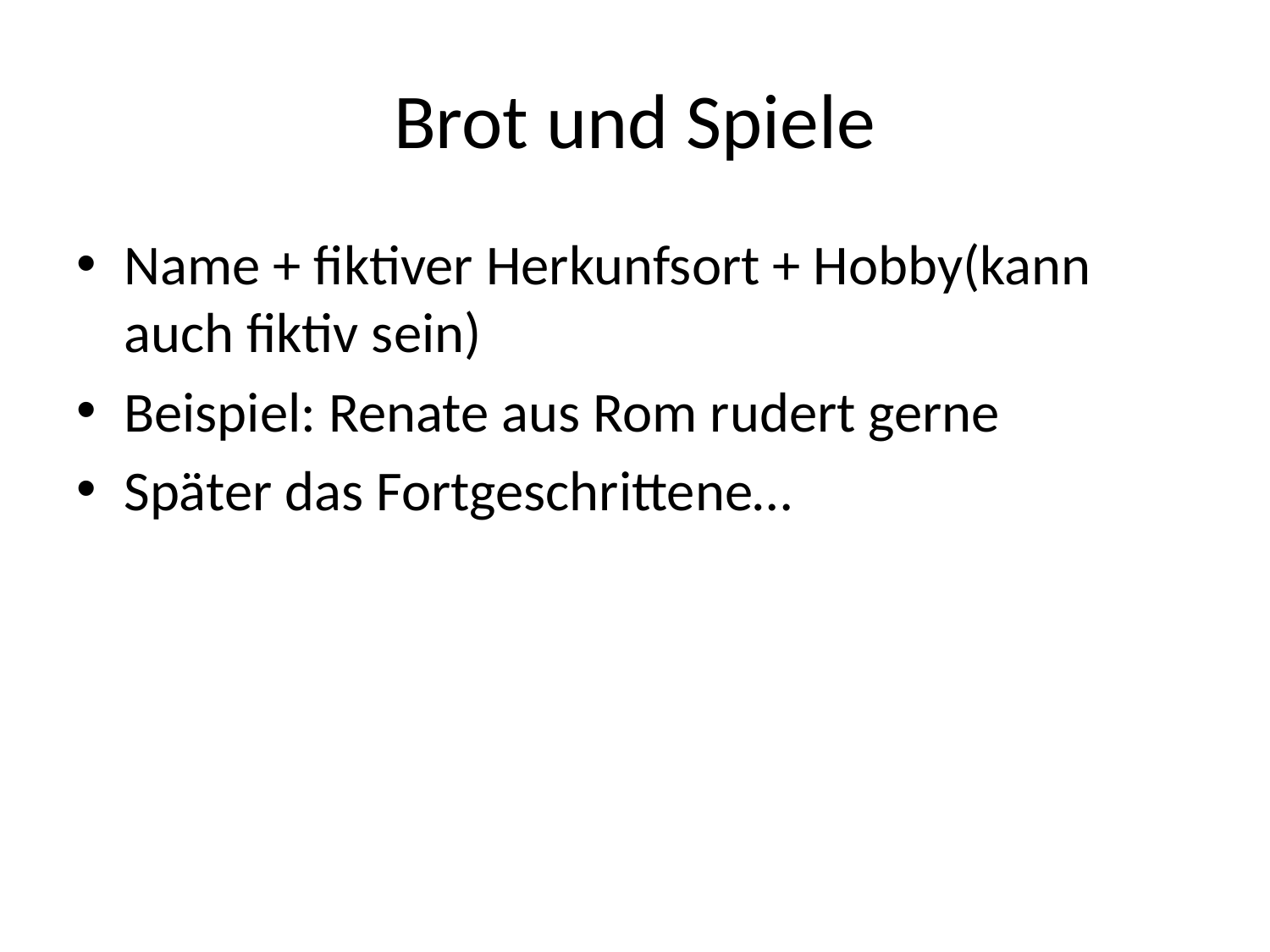

# Brot und Spiele
Name + fiktiver Herkunfsort + Hobby(kann auch fiktiv sein)
Beispiel: Renate aus Rom rudert gerne
Später das Fortgeschrittene…